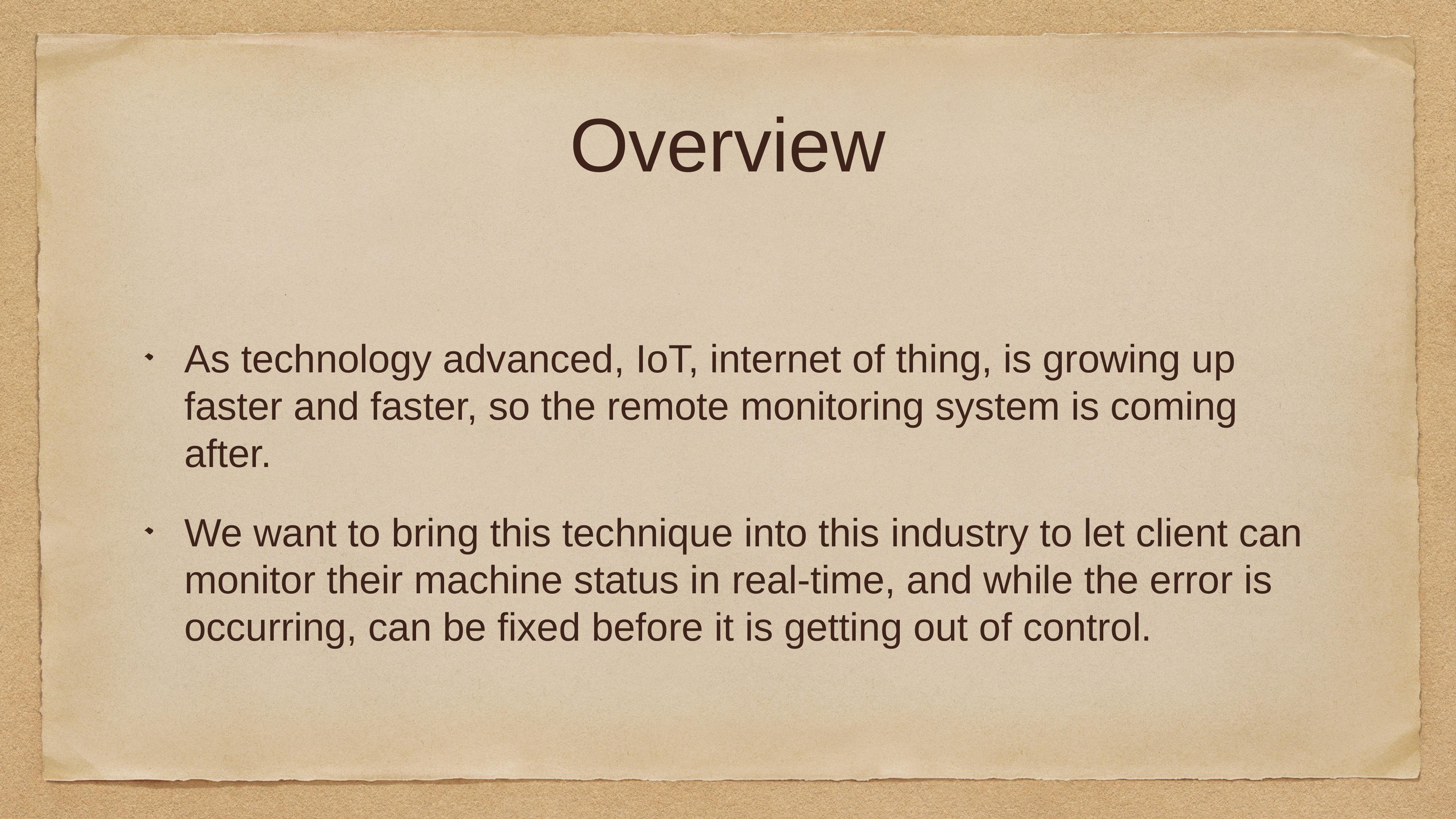

# Overview
As technology advanced, IoT, internet of thing, is growing up faster and faster, so the remote monitoring system is coming after.
We want to bring this technique into this industry to let client can monitor their machine status in real-time, and while the error is occurring, can be fixed before it is getting out of control.